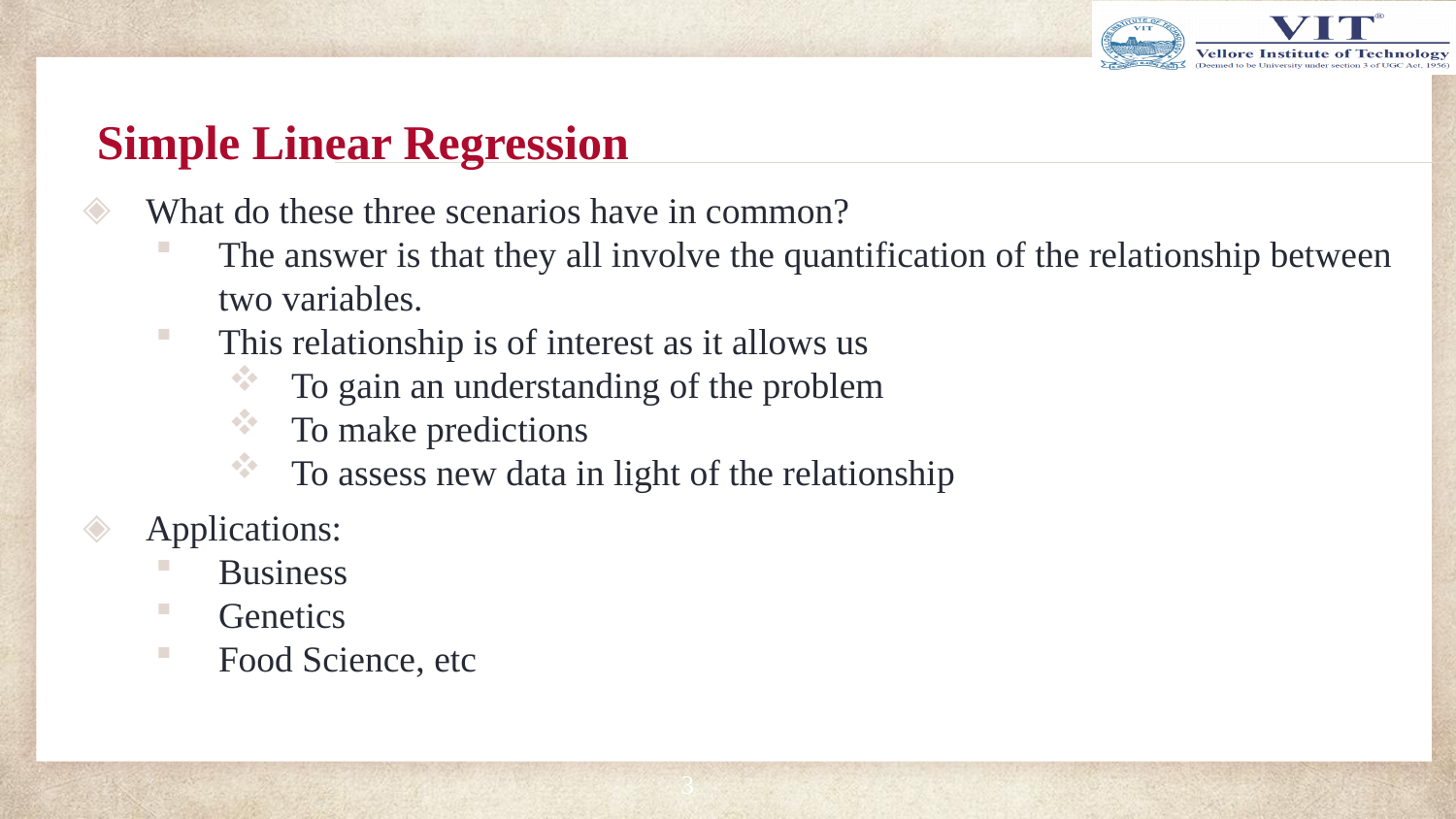

# Simple Linear Regression
What do these three scenarios have in common?
The answer is that they all involve the quantification of the relationship between two variables.
This relationship is of interest as it allows us
To gain an understanding of the problem
To make predictions
To assess new data in light of the relationship
Applications:
Business
Genetics
Food Science, etc

3